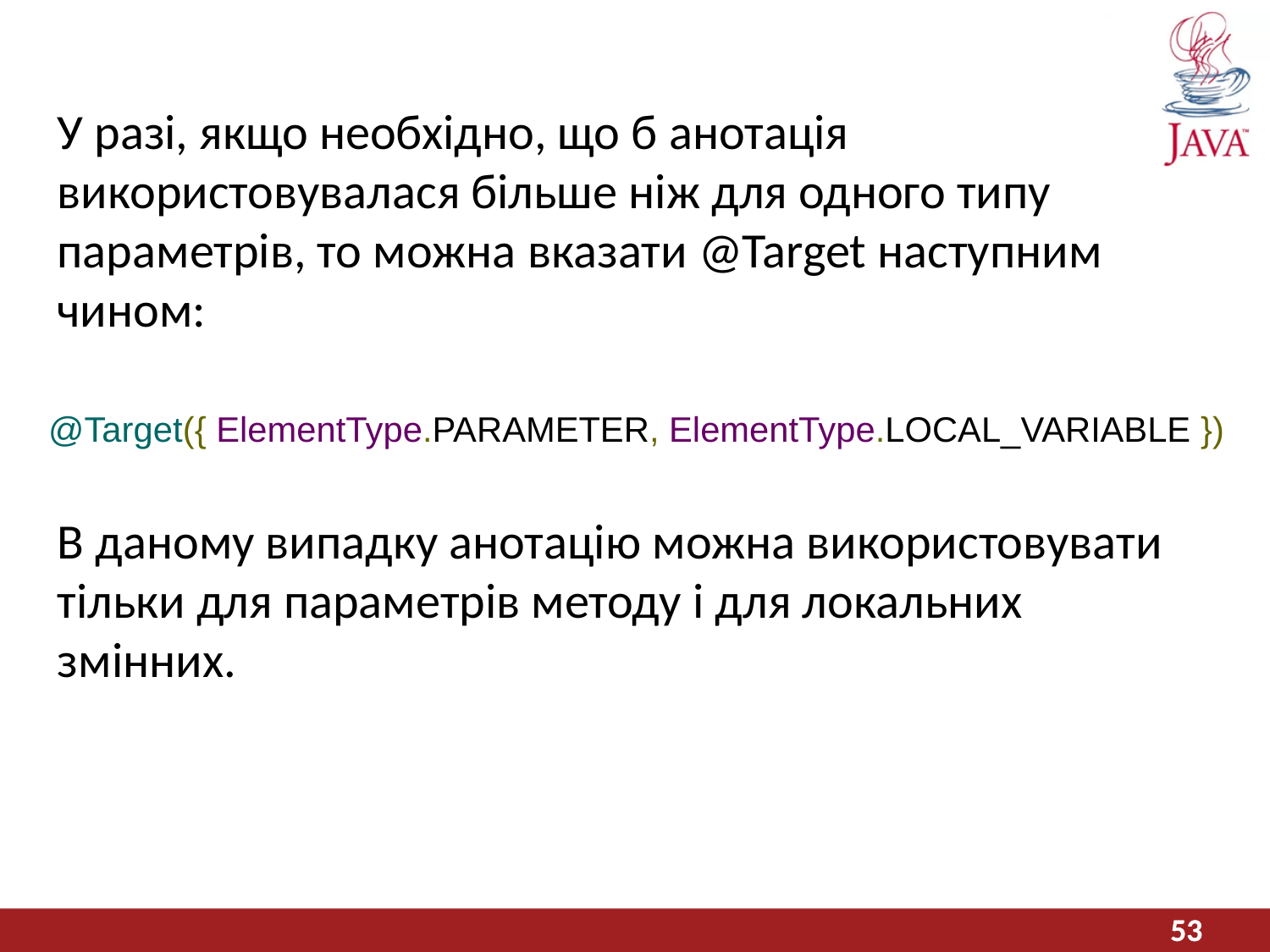

У разі, якщо необхідно, що б анотація використовувалася більше ніж для одного типу параметрів, то можна вказати @Target наступним чином:
@Target({ ElementType.PARAMETER, ElementType.LOCAL_VARIABLE })
В даному випадку анотацію можна використовувати тільки для параметрів методу і для локальних змінних.